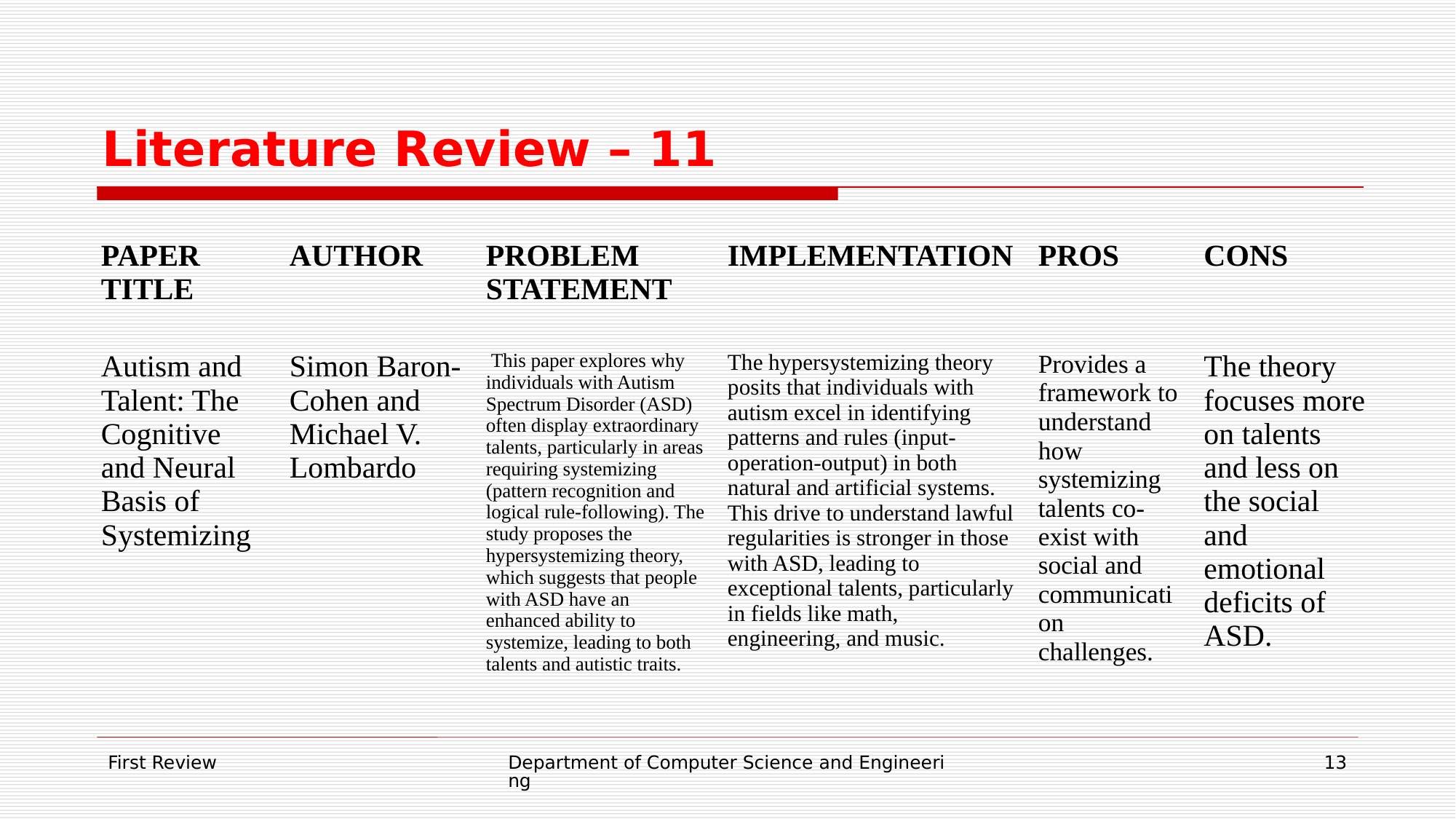

# Literature Review – 11

| PAPER TITLE | AUTHOR | PROBLEM STATEMENT | IMPLEMENTATION | PROS | CONS |
| --- | --- | --- | --- | --- | --- |
| Autism and Talent: The Cognitive and Neural Basis of Systemizing | Simon Baron-Cohen and Michael V. Lombardo | This paper explores why individuals with Autism Spectrum Disorder (ASD) often display extraordinary talents, particularly in areas requiring systemizing (pattern recognition and logical rule-following). The study proposes the hypersystemizing theory, which suggests that people with ASD have an enhanced ability to systemize, leading to both talents and autistic traits. | The hypersystemizing theory posits that individuals with autism excel in identifying patterns and rules (input-operation-output) in both natural and artificial systems. This drive to understand lawful regularities is stronger in those with ASD, leading to exceptional talents, particularly in fields like math, engineering, and music. | Provides a framework to understand how systemizing talents co-exist with social and communication challenges. | The theory focuses more on talents and less on the social and emotional deficits of ASD. |
First Review
Department of Computer Science and Engineering
13